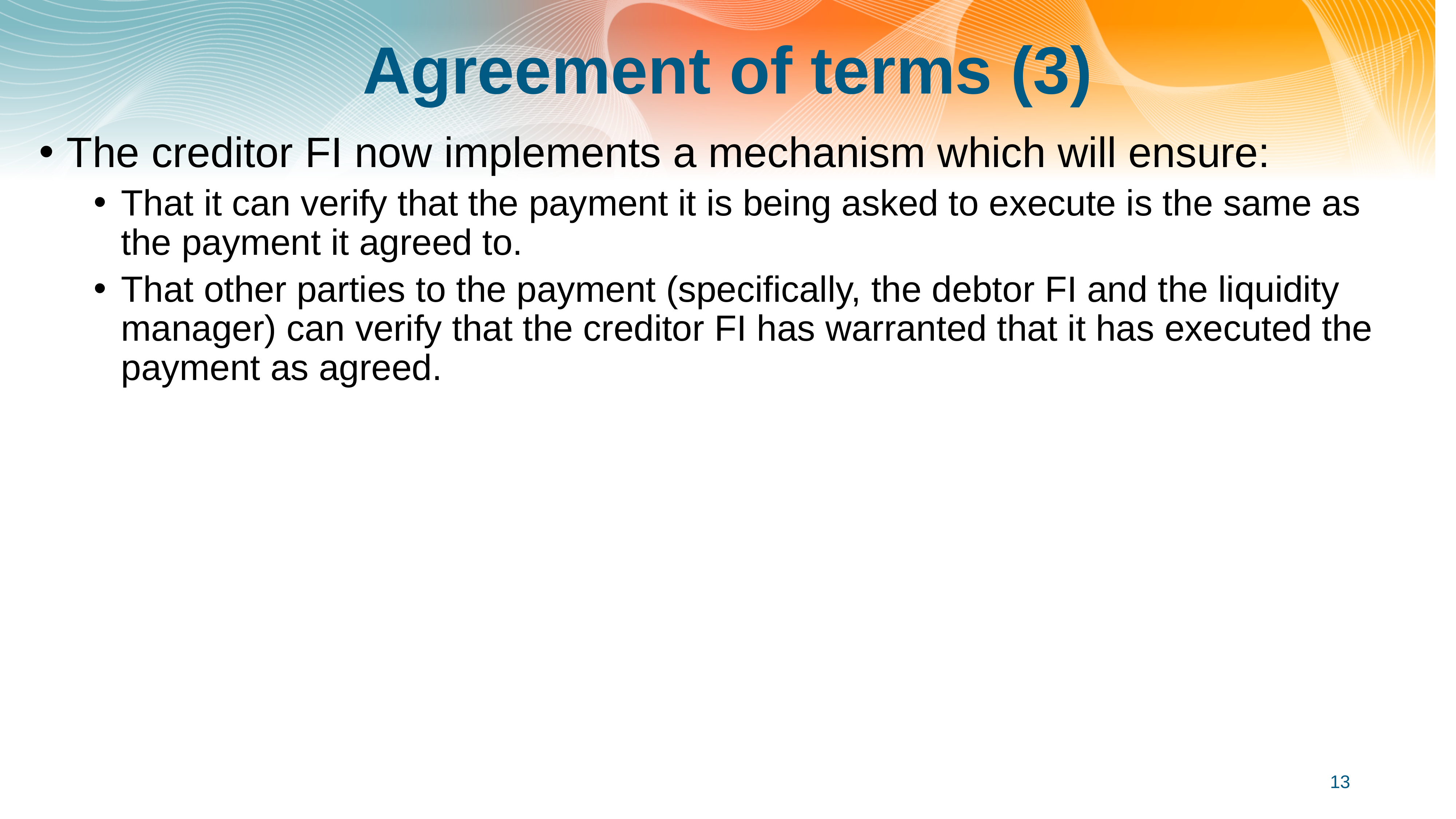

# Agreement of terms (3)
The creditor FI now implements a mechanism which will ensure:
That it can verify that the payment it is being asked to execute is the same as the payment it agreed to.
That other parties to the payment (specifically, the debtor FI and the liquidity manager) can verify that the creditor FI has warranted that it has executed the payment as agreed.
13